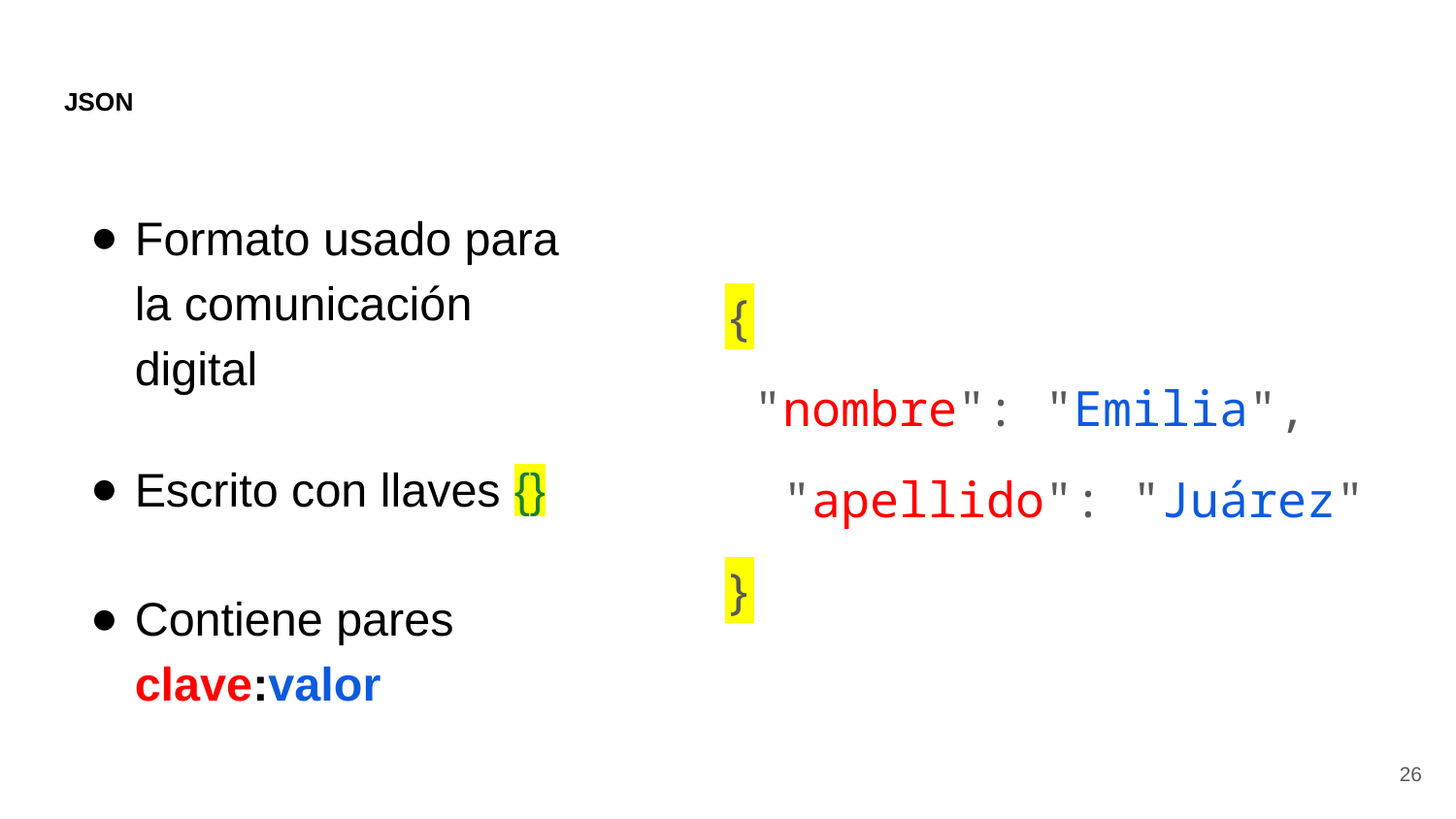

# JSON
Formato usado para la comunicación digital
Escrito con llaves {}
Contiene pares clave:valor
{
 "nombre": "Emilia",
  "apellido": "Juárez"
}

26